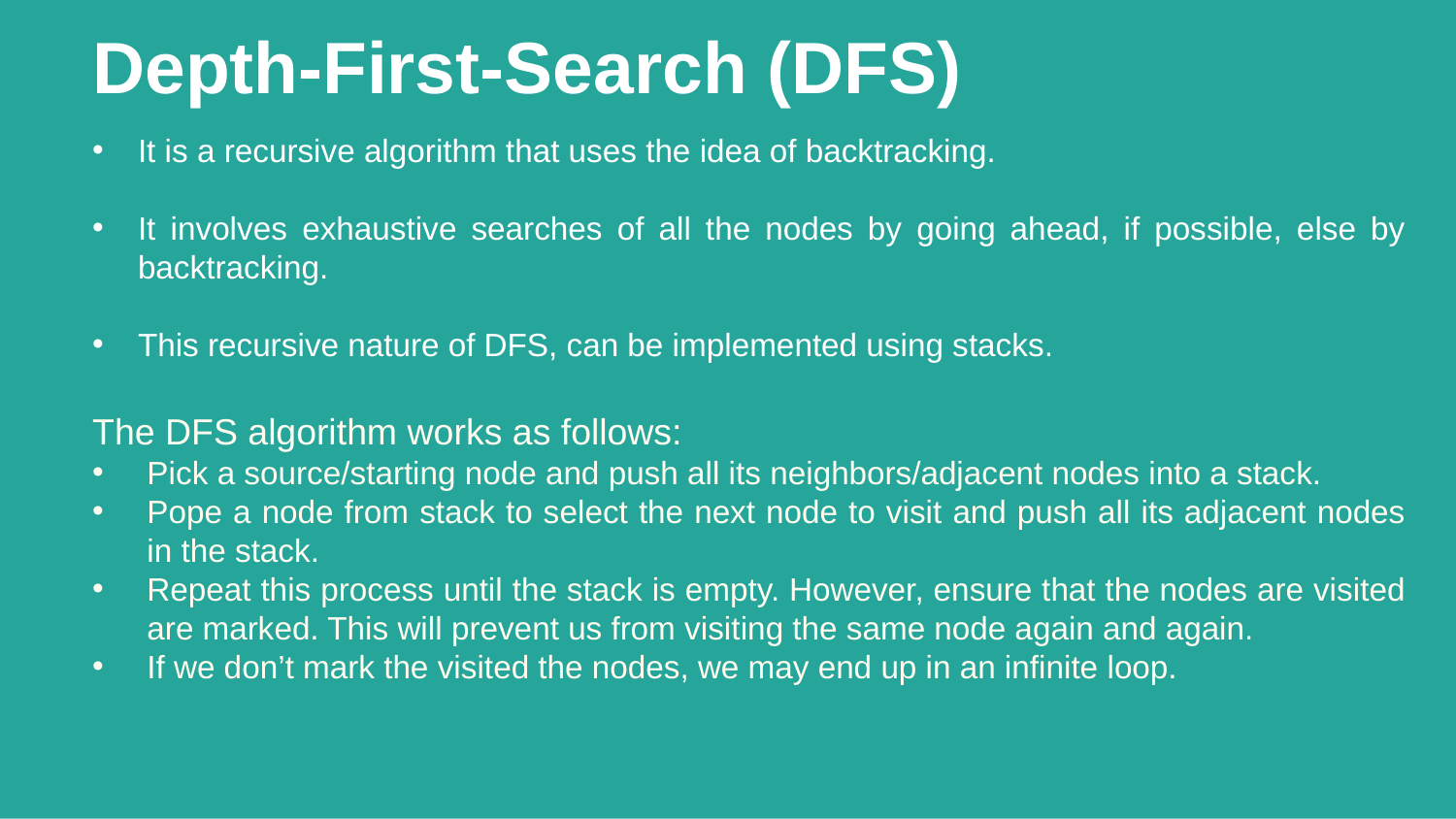

# Depth-First-Search (DFS)
It is a recursive algorithm that uses the idea of backtracking.

It involves exhaustive searches of all the nodes by going ahead, if possible, else by backtracking.

This recursive nature of DFS, can be implemented using stacks.

The DFS algorithm works as follows:
Pick a source/starting node and push all its neighbors/adjacent nodes into a stack.
Pope a node from stack to select the next node to visit and push all its adjacent nodes in the stack.
Repeat this process until the stack is empty. However, ensure that the nodes are visited are marked. This will prevent us from visiting the same node again and again.
If we don’t mark the visited the nodes, we may end up in an infinite loop.